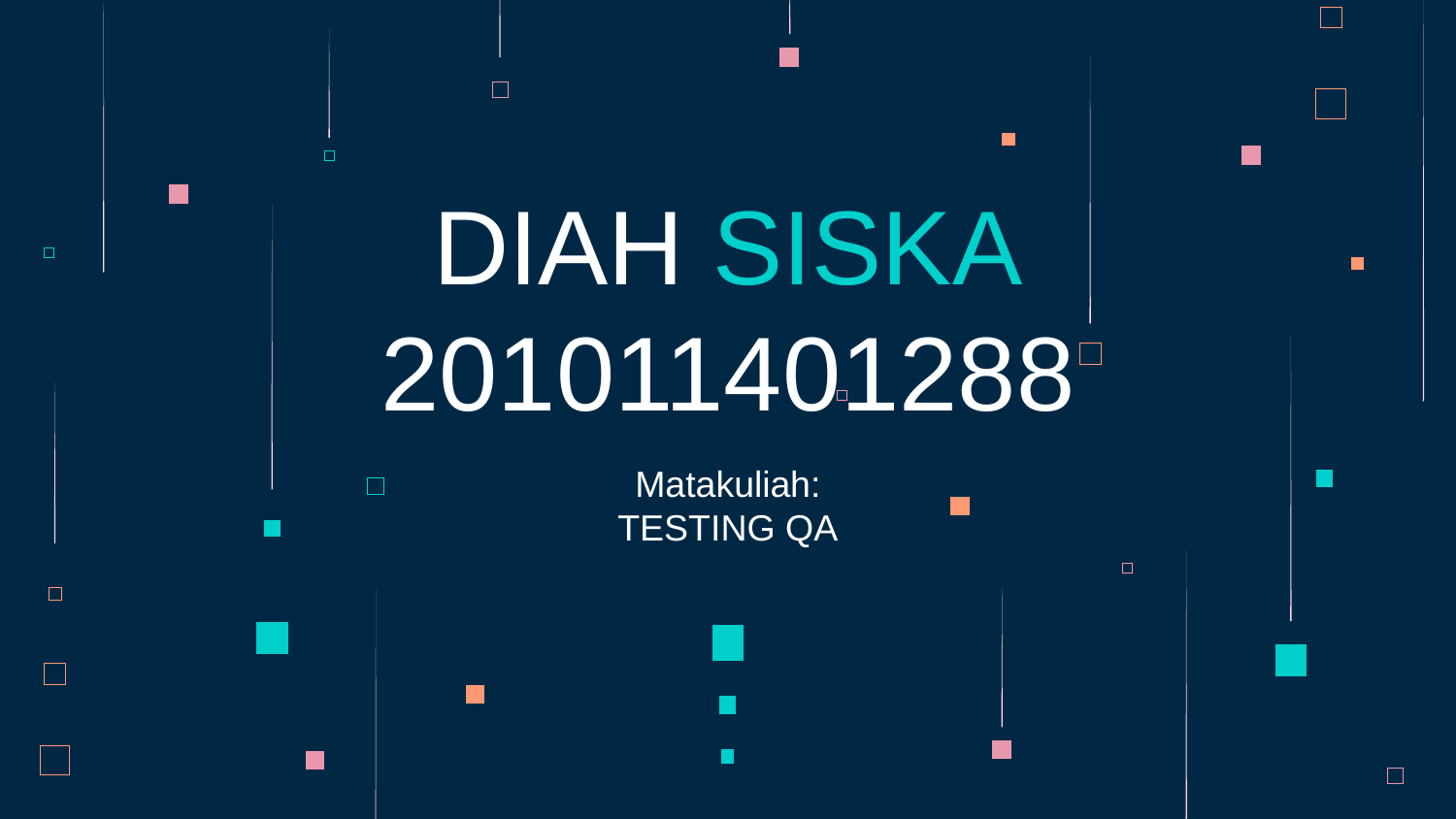

# DIAH SISKA 201011401288

Matakuliah:
TESTING QA